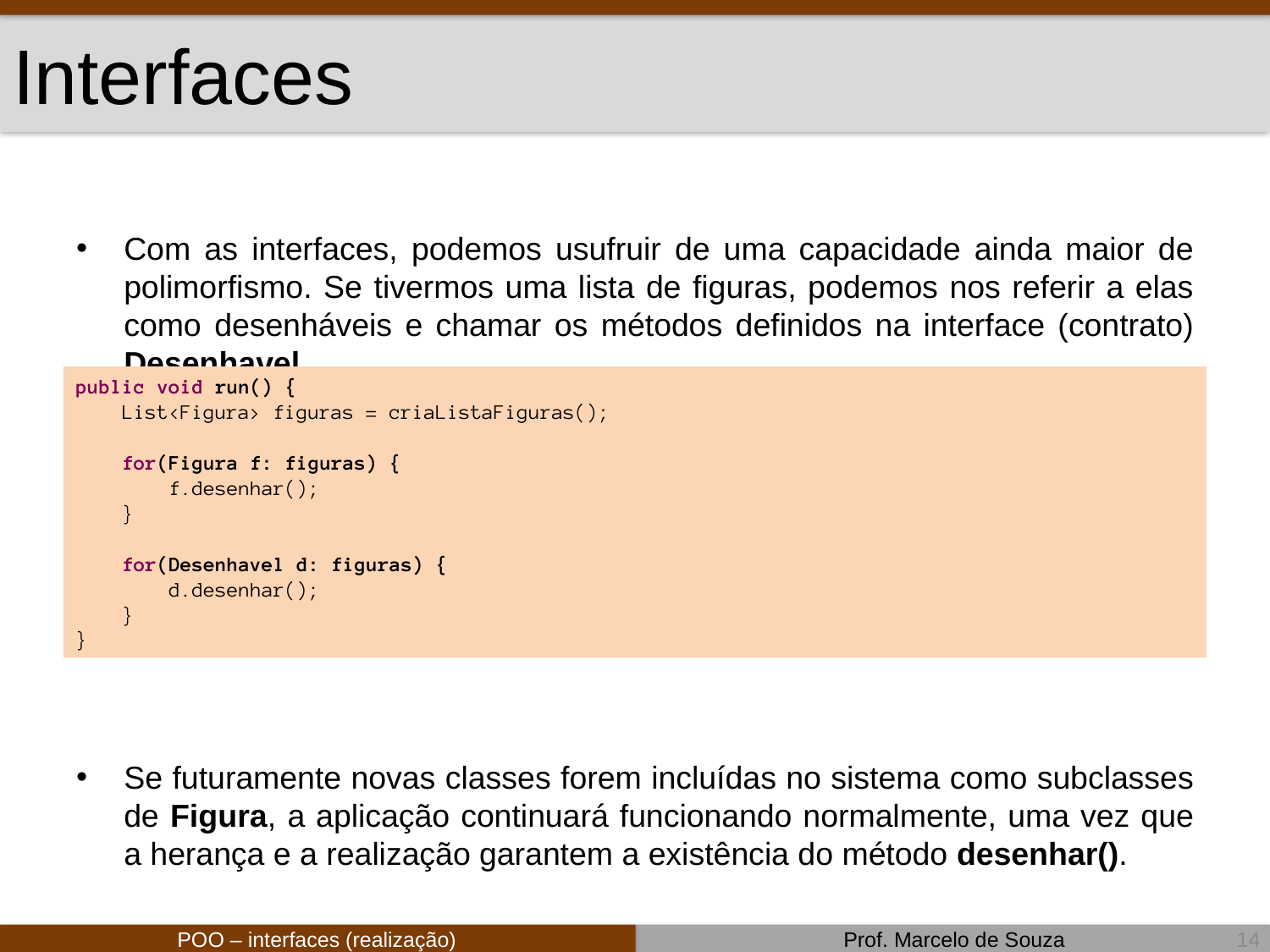

# Interfaces
Com as interfaces, podemos usufruir de uma capacidade ainda maior de polimorfismo. Se tivermos uma lista de figuras, podemos nos referir a elas como desenháveis e chamar os métodos definidos na interface (contrato) Desenhavel.

Se futuramente novas classes forem incluídas no sistema como subclasses de Figura, a aplicação continuará funcionando normalmente, uma vez que a herança e a realização garantem a existência do método desenhar().
public void run() {
    List<Figura> figuras = criaListaFiguras();

    for(Figura f: figuras) {
        f.desenhar();
    }

    for(Desenhavel d: figuras) {
        d.desenhar();
    }
}
14